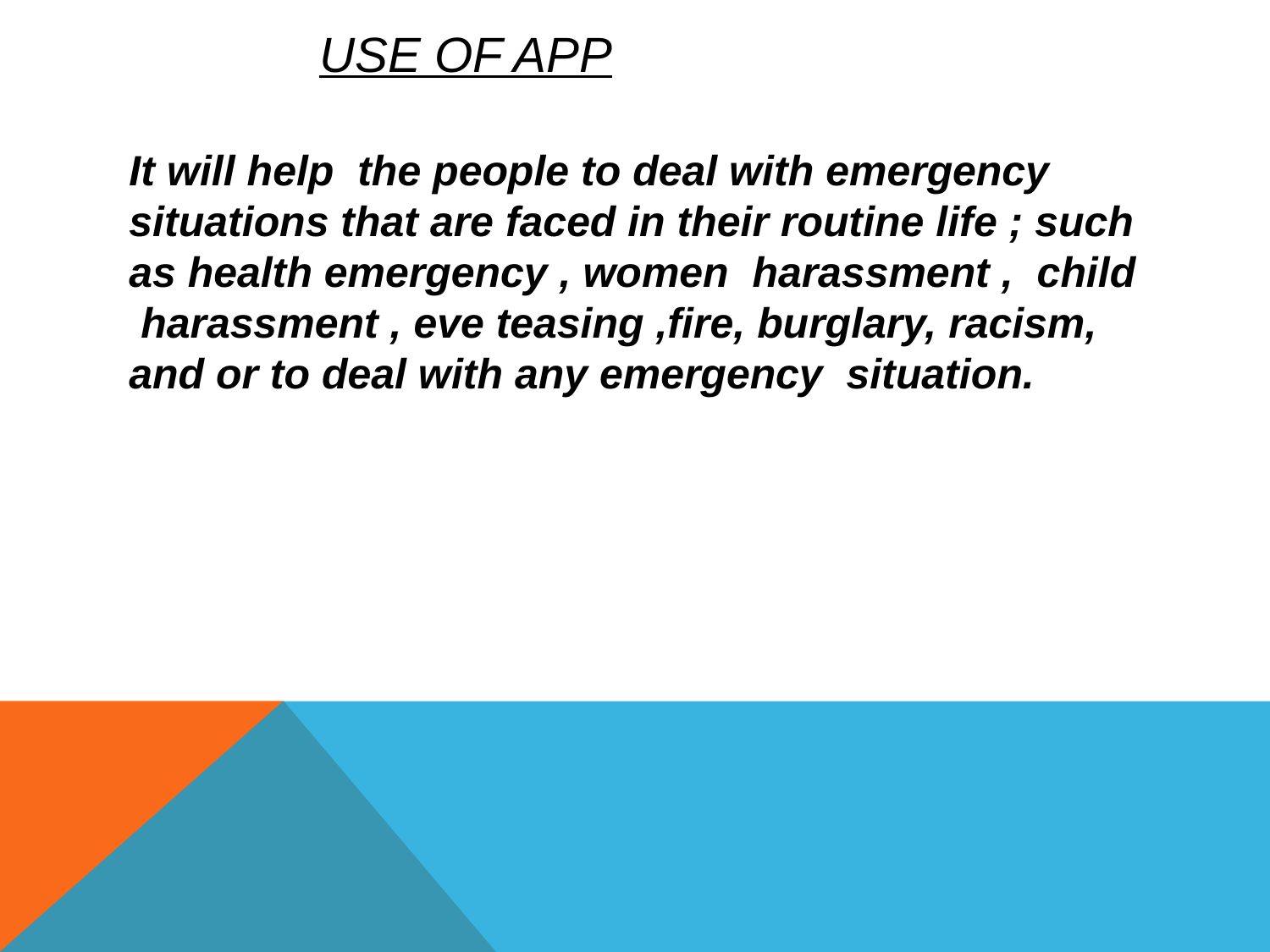

# USE OF APP
It will help  the people to deal with emergency situations that are faced in their routine life ; such as health emergency , women  harassment ,  child  harassment , eve teasing ,fire, burglary, racism, and or to deal with any emergency  situation.